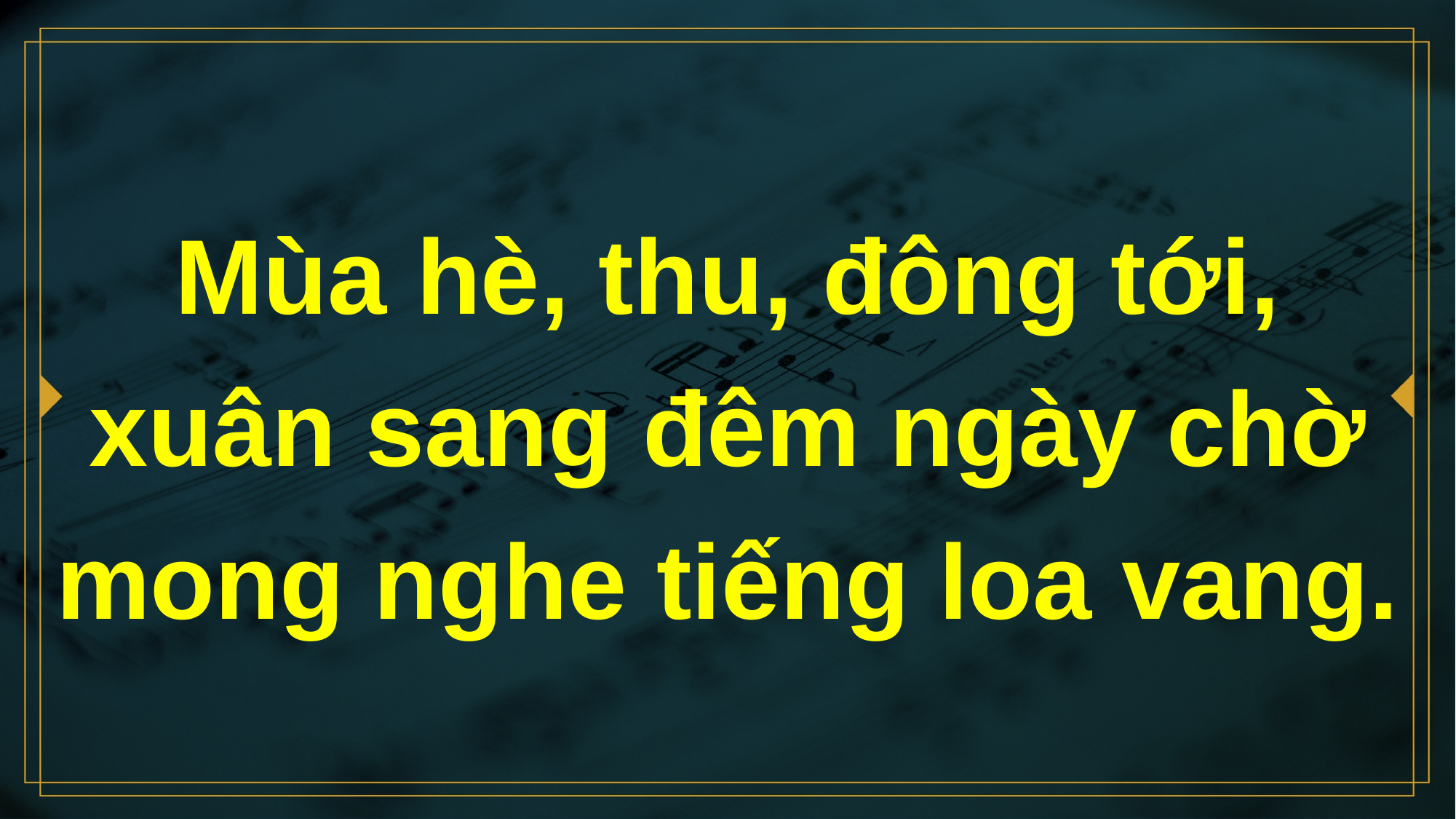

# Mùa hè, thu, đông tới, xuân sang đêm ngày chờ mong nghe tiếng loa vang.